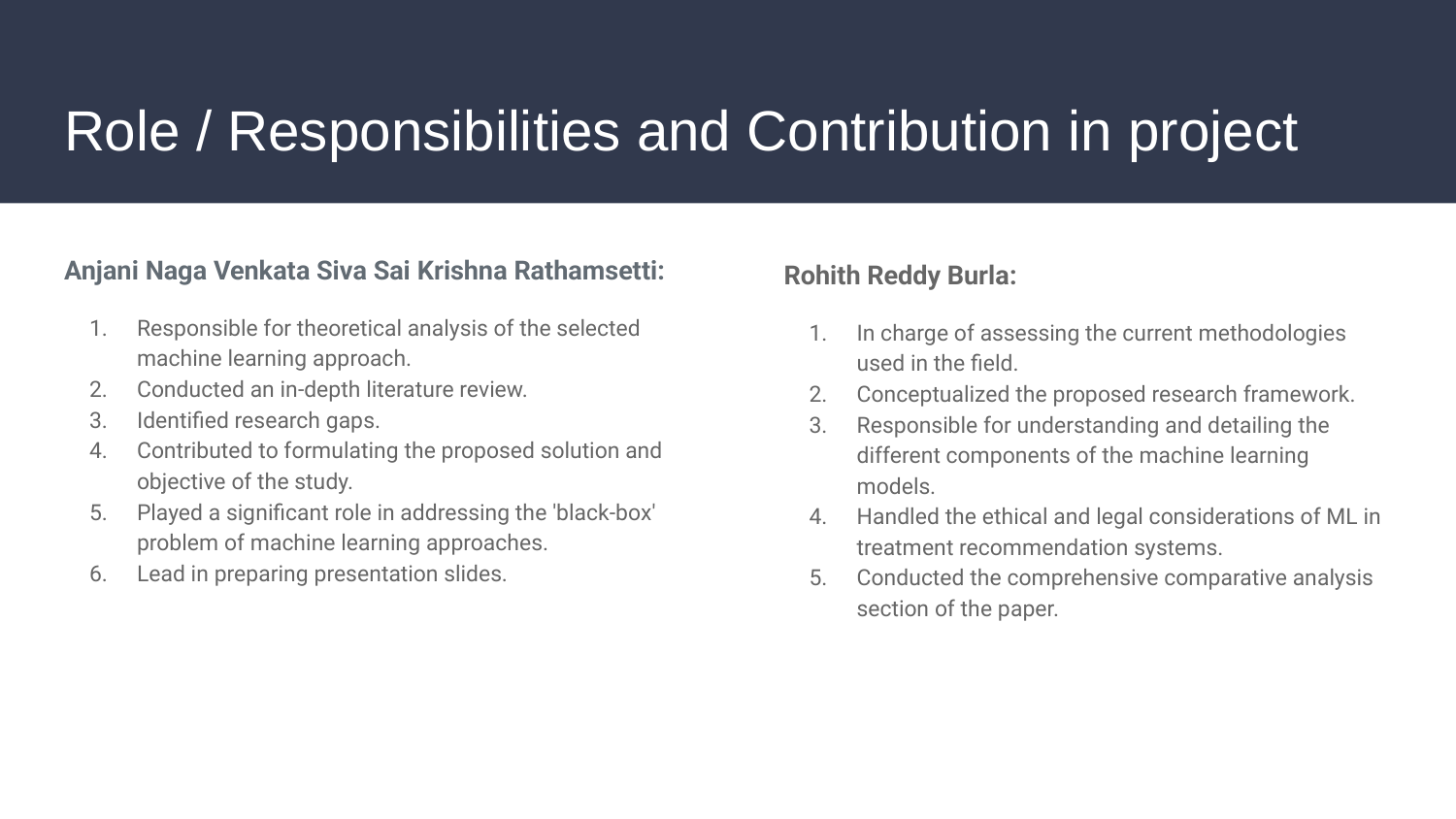

# Role / Responsibilities and Contribution in project
Anjani Naga Venkata Siva Sai Krishna Rathamsetti:
Responsible for theoretical analysis of the selected machine learning approach.
Conducted an in-depth literature review.
Identified research gaps.
Contributed to formulating the proposed solution and objective of the study.
Played a significant role in addressing the 'black-box' problem of machine learning approaches.
Lead in preparing presentation slides.
Rohith Reddy Burla:
In charge of assessing the current methodologies used in the field.
Conceptualized the proposed research framework.
Responsible for understanding and detailing the different components of the machine learning models.
Handled the ethical and legal considerations of ML in treatment recommendation systems.
Conducted the comprehensive comparative analysis section of the paper.